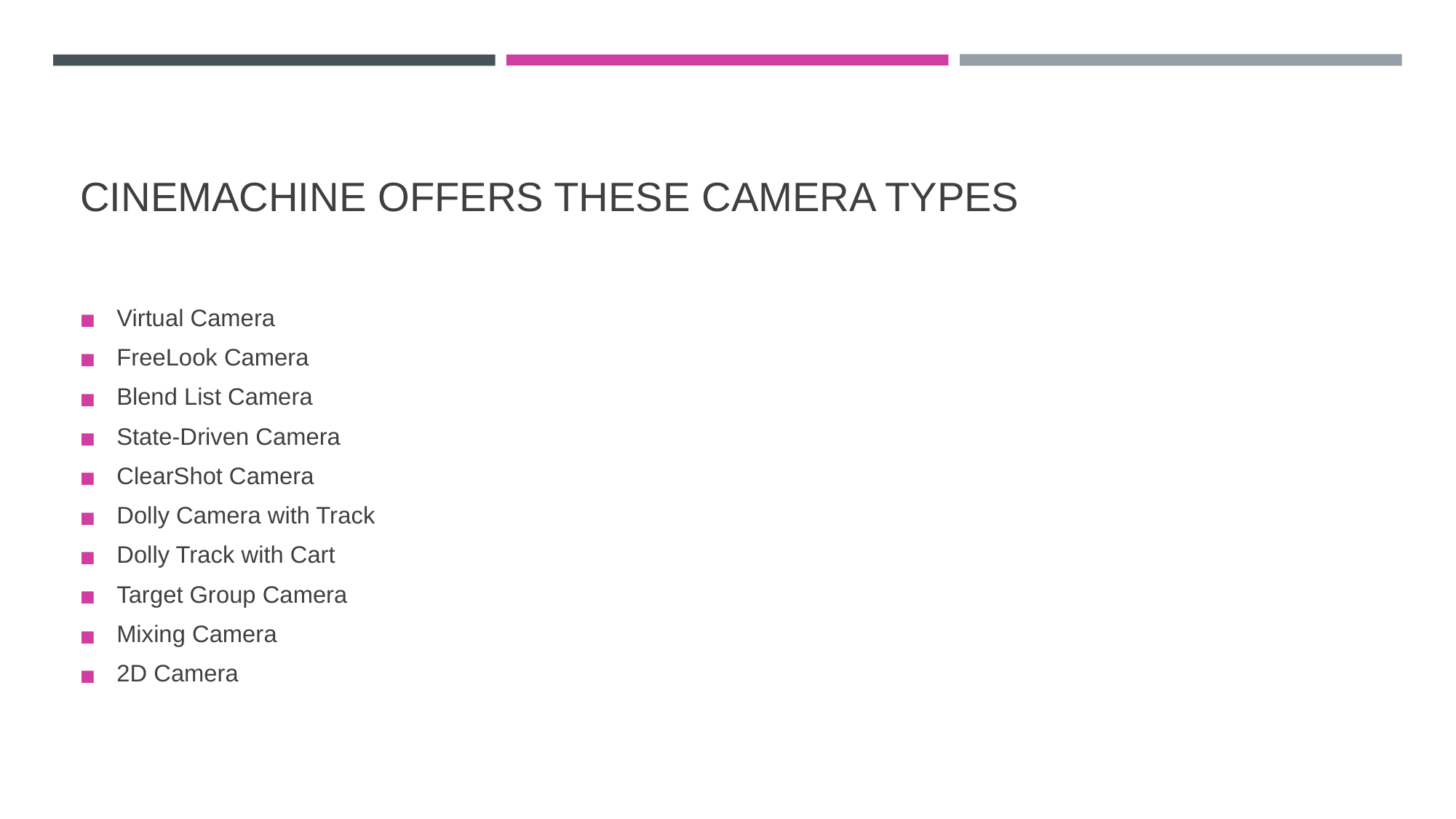

# CINEMACHINE OFFERS THESE CAMERA TYPES
Virtual Camera
FreeLook Camera
Blend List Camera
State-Driven Camera
ClearShot Camera
Dolly Camera with Track
Dolly Track with Cart
Target Group Camera
Mixing Camera
2D Camera